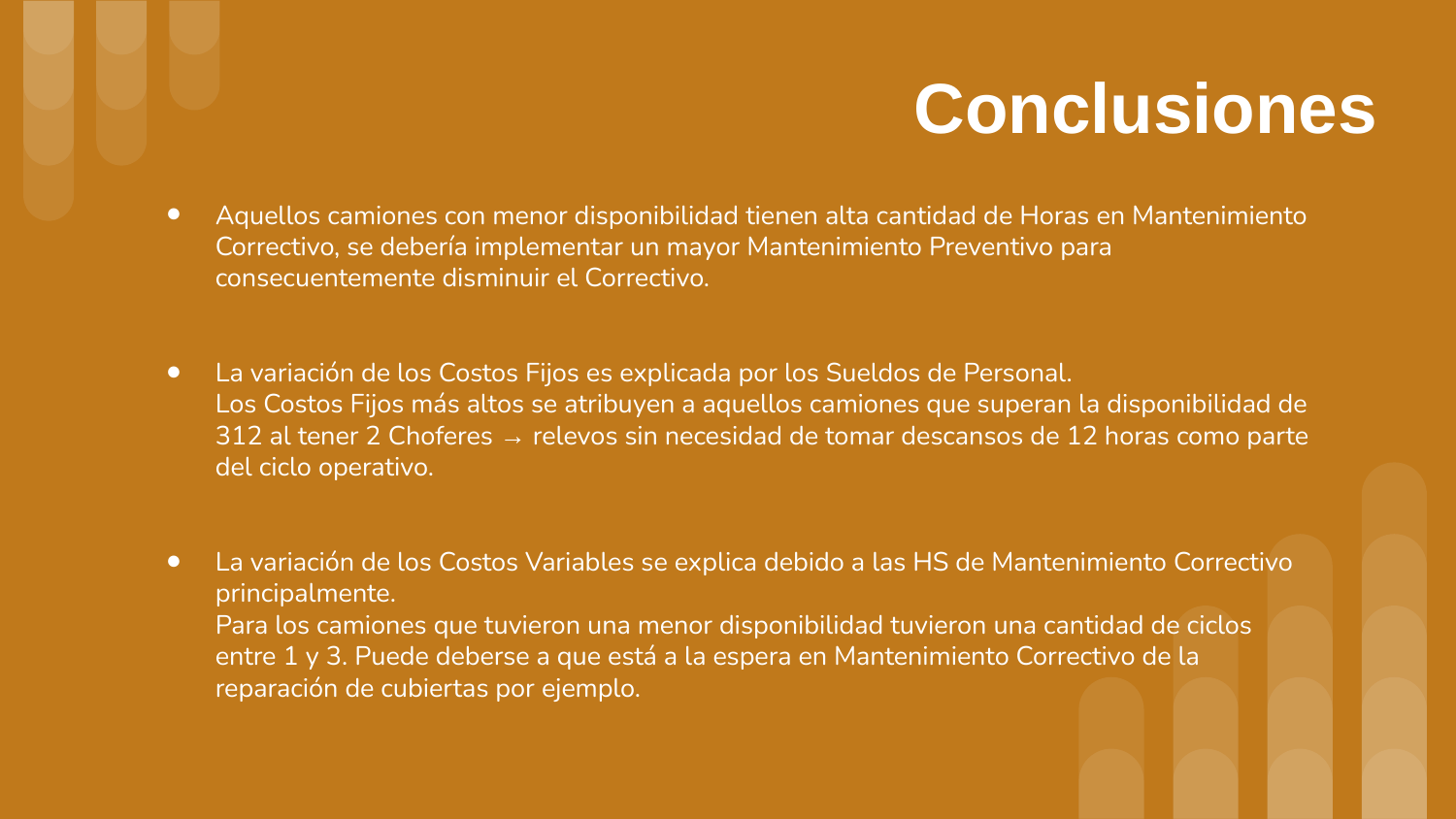

# Conclusiones
Aquellos camiones con menor disponibilidad tienen alta cantidad de Horas en Mantenimiento Correctivo, se debería implementar un mayor Mantenimiento Preventivo para consecuentemente disminuir el Correctivo.

La variación de los Costos Fijos es explicada por los Sueldos de Personal.
Los Costos Fijos más altos se atribuyen a aquellos camiones que superan la disponibilidad de 312 al tener 2 Choferes → relevos sin necesidad de tomar descansos de 12 horas como parte del ciclo operativo.

La variación de los Costos Variables se explica debido a las HS de Mantenimiento Correctivo principalmente.
Para los camiones que tuvieron una menor disponibilidad tuvieron una cantidad de ciclos entre 1 y 3. Puede deberse a que está a la espera en Mantenimiento Correctivo de la reparación de cubiertas por ejemplo.